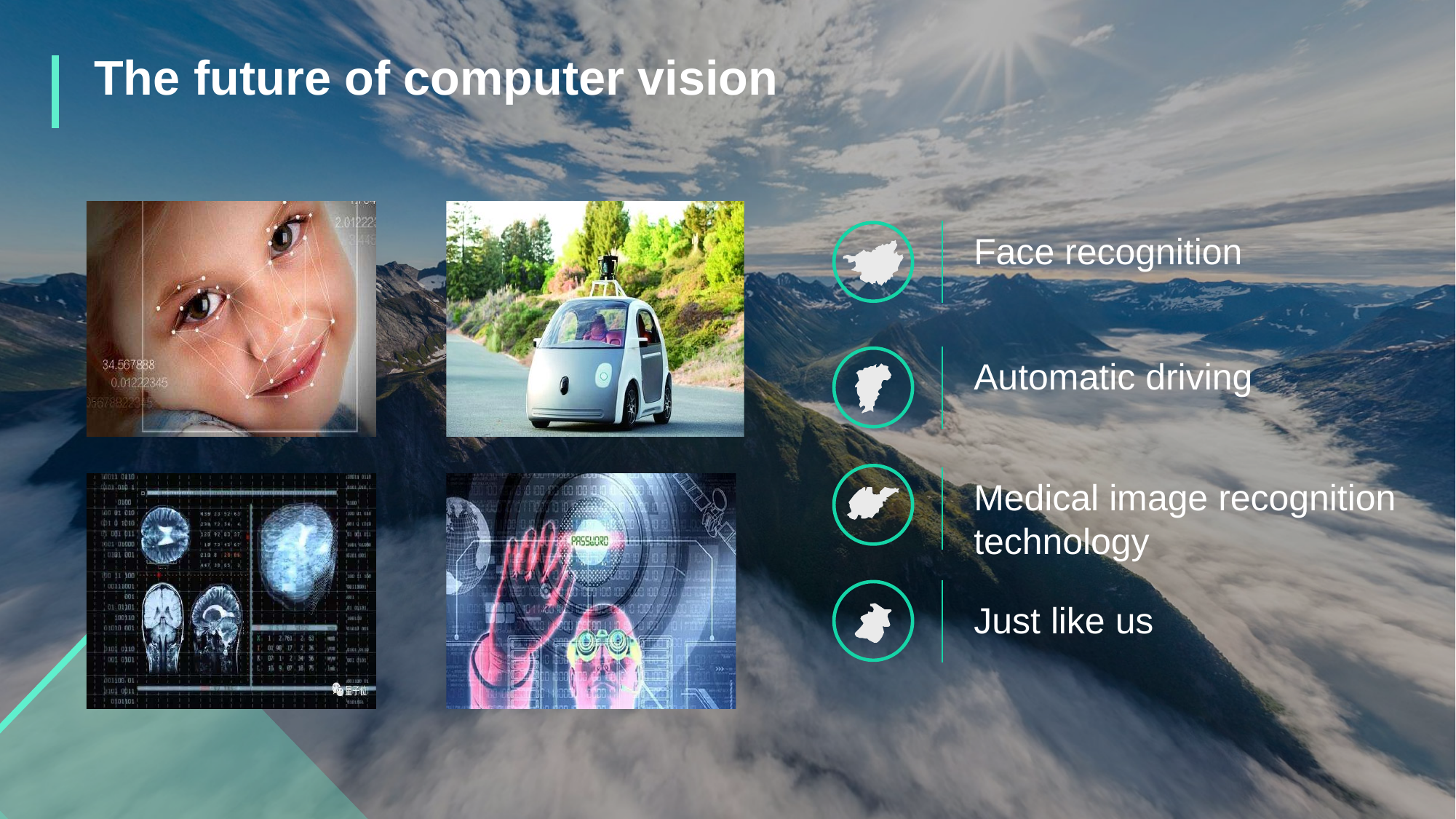

The future of computer vision

Face recognition

Automatic driving

Medical image recognition technology

Just like us